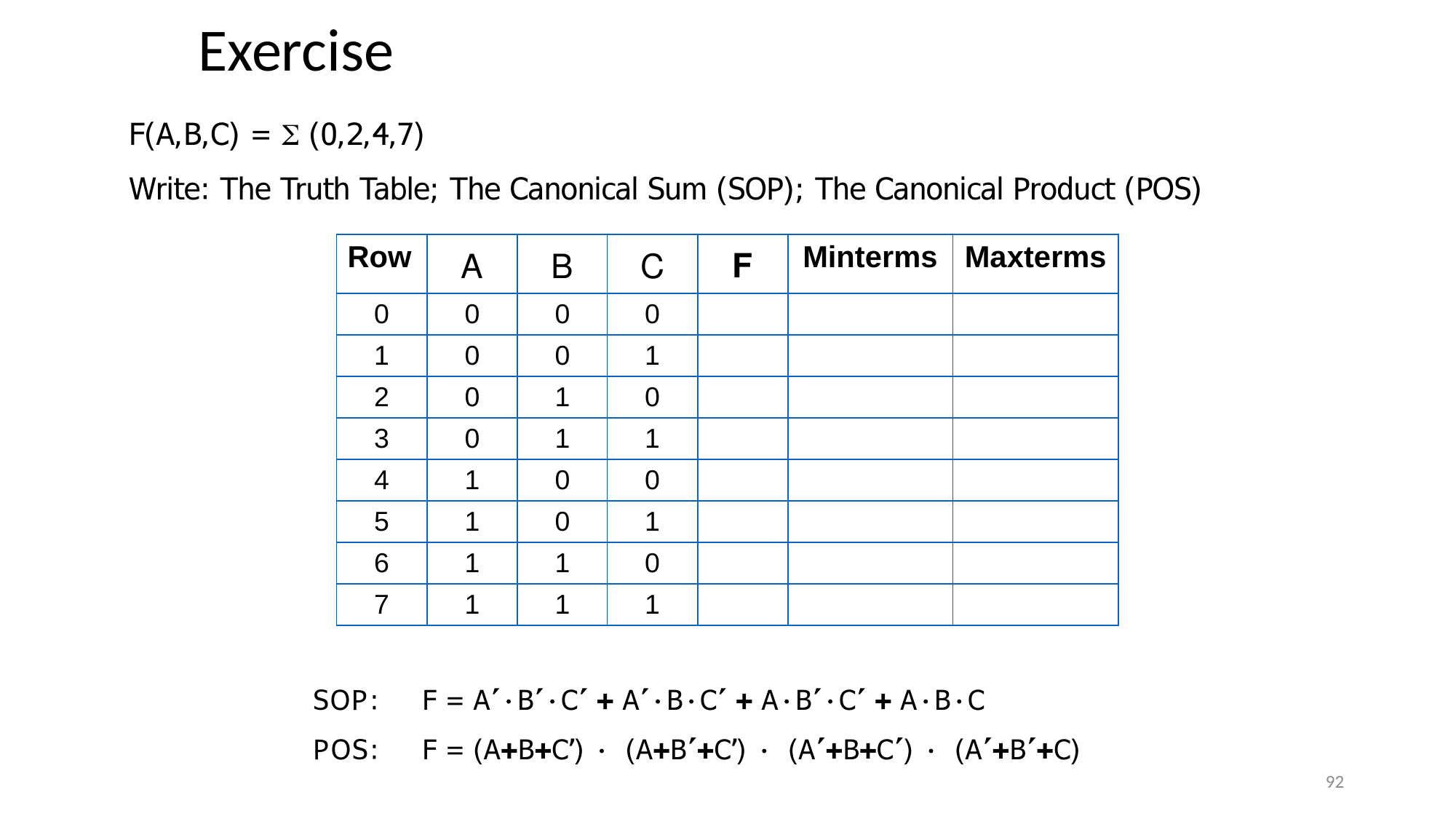

# Exercise
F(A,B,C) = Σ (0,2,4,7)
Write: The Truth Table; The Canonical Sum (SOP); The Canonical Product (POS)
| Row | A | B | C | F | Minterms | Maxterms |
| --- | --- | --- | --- | --- | --- | --- |
| 0 | 0 | 0 | 0 |  |  |  |
| 1 | 0 | 0 | 1 |  |  |  |
| 2 | 0 | 1 | 0 |  |  |  |
| 3 | 0 | 1 | 1 |  |  |  |
| 4 | 1 | 0 | 0 |  |  |  |
| 5 | 1 | 0 | 1 |  |  |  |
| 6 | 1 | 1 | 0 |  |  |  |
| 7 | 1 | 1 | 1 |  |  |  |
SOP: 	F = A′⋅B′⋅C′ + A′⋅B⋅C′ + A⋅B′⋅C′ + A⋅B⋅C
POS:	F = (A+B+C’) ⋅ (A+B′+C’) ⋅ (A′+B+C′) ⋅ (A′+B′+C)
92